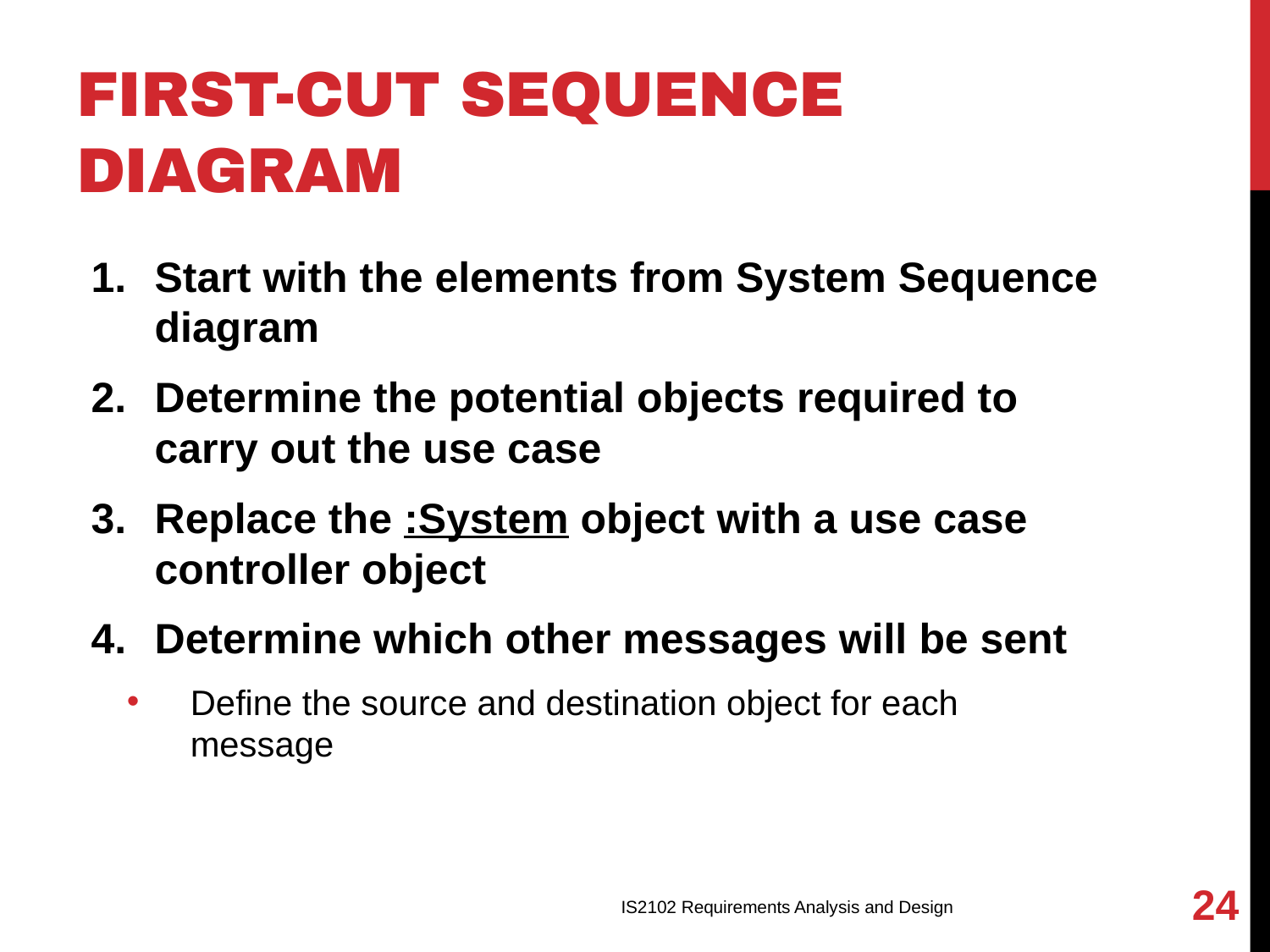

# First-Cut Sequence Diagram
Start with the elements from System Sequence diagram
Determine the potential objects required to carry out the use case
Replace the :System object with a use case controller object
Determine which other messages will be sent
Define the source and destination object for each message
24
IS2102 Requirements Analysis and Design